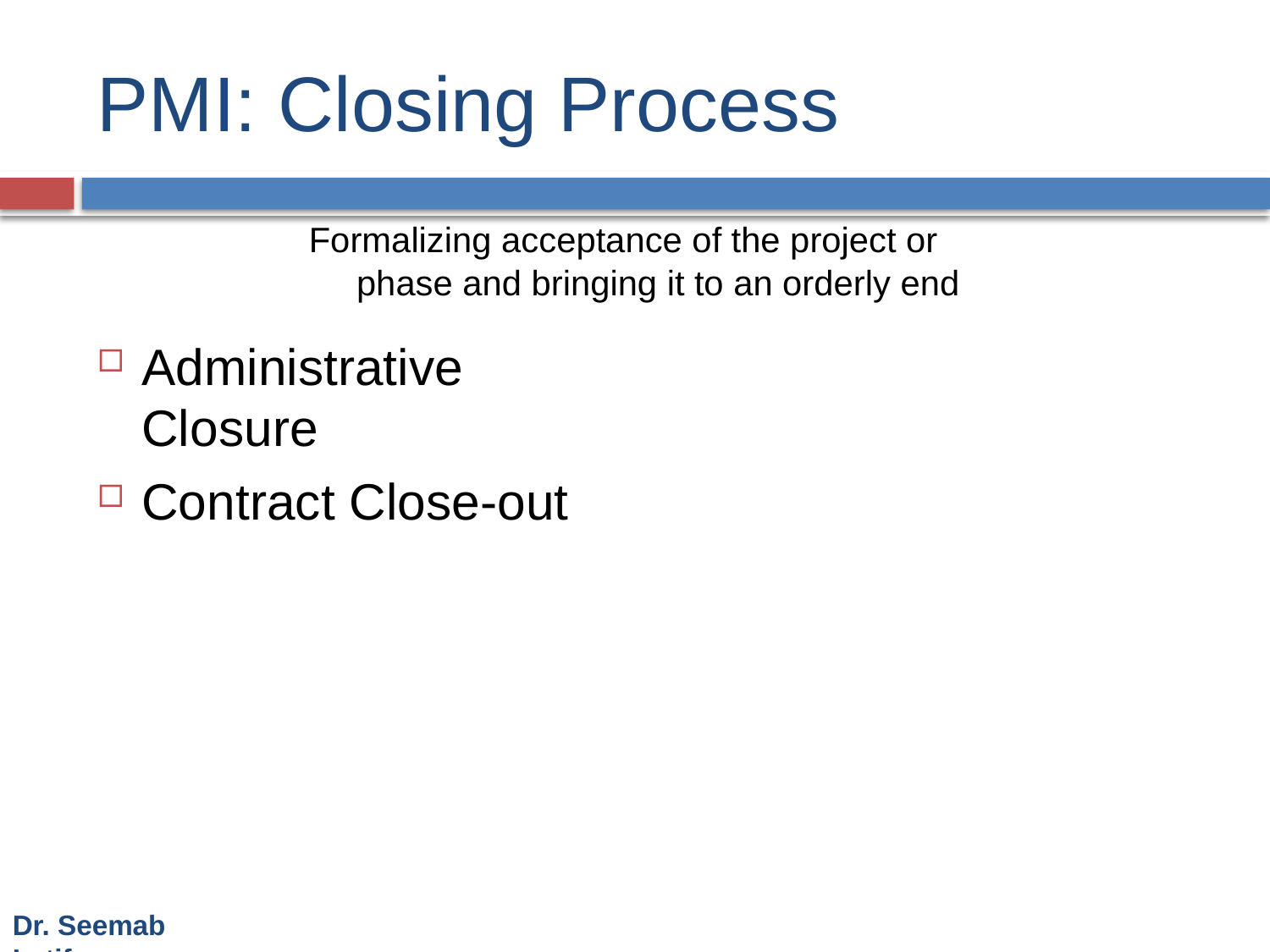

# PMI: Closing Process
Formalizing acceptance of the project or phase and bringing it to an orderly end
Administrative Closure
Contract Close-out